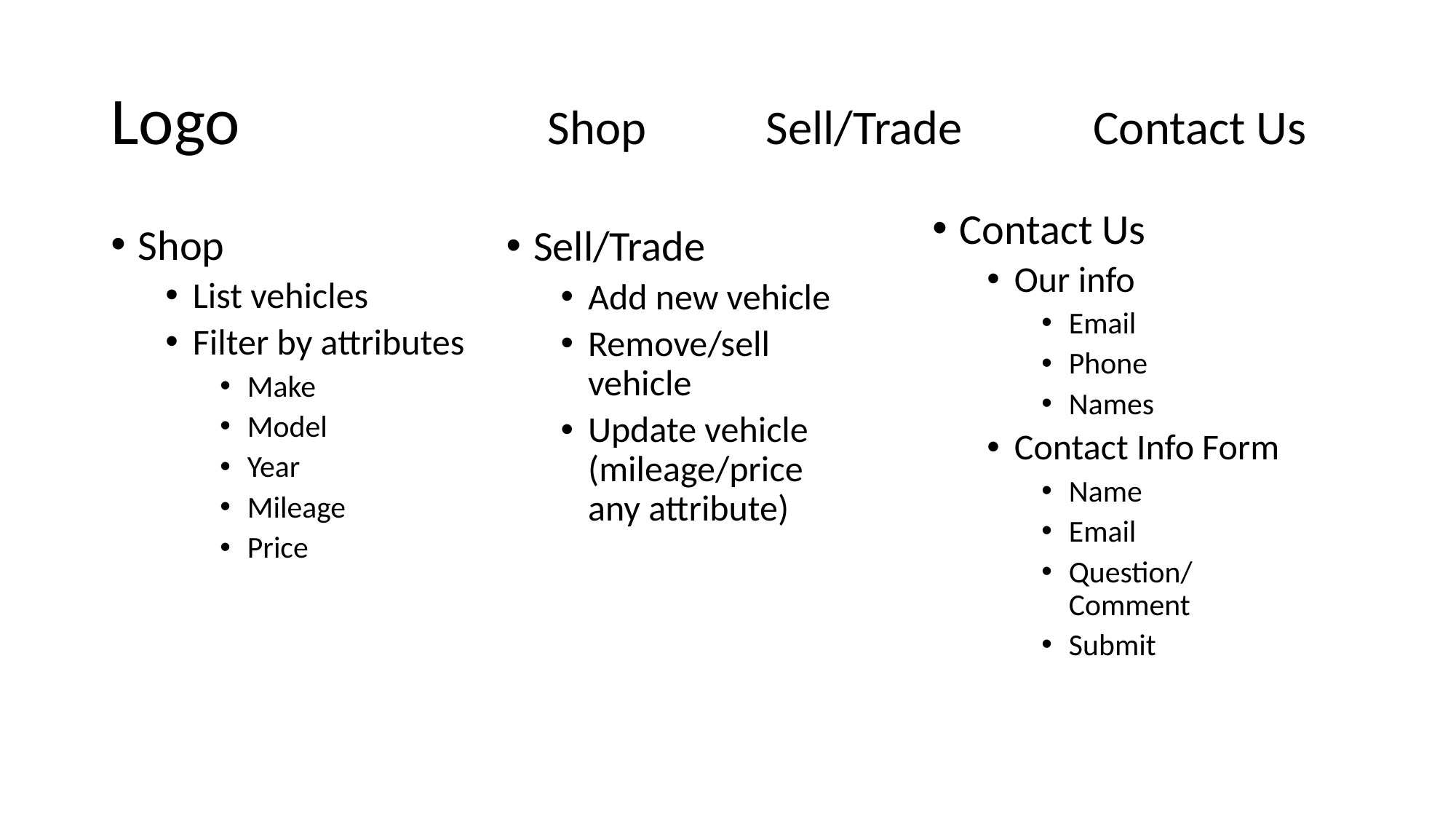

# Logo			Shop		Sell/Trade		Contact Us
Contact Us
Our info
Email
Phone
Names
Contact Info Form
Name
Email
Question/Comment
Submit

Shop
List vehicles
Filter by attributes
Make
Model
Year
Mileage
Price
Sell/Trade
Add new vehicle
Remove/sell vehicle
Update vehicle (mileage/price any attribute)